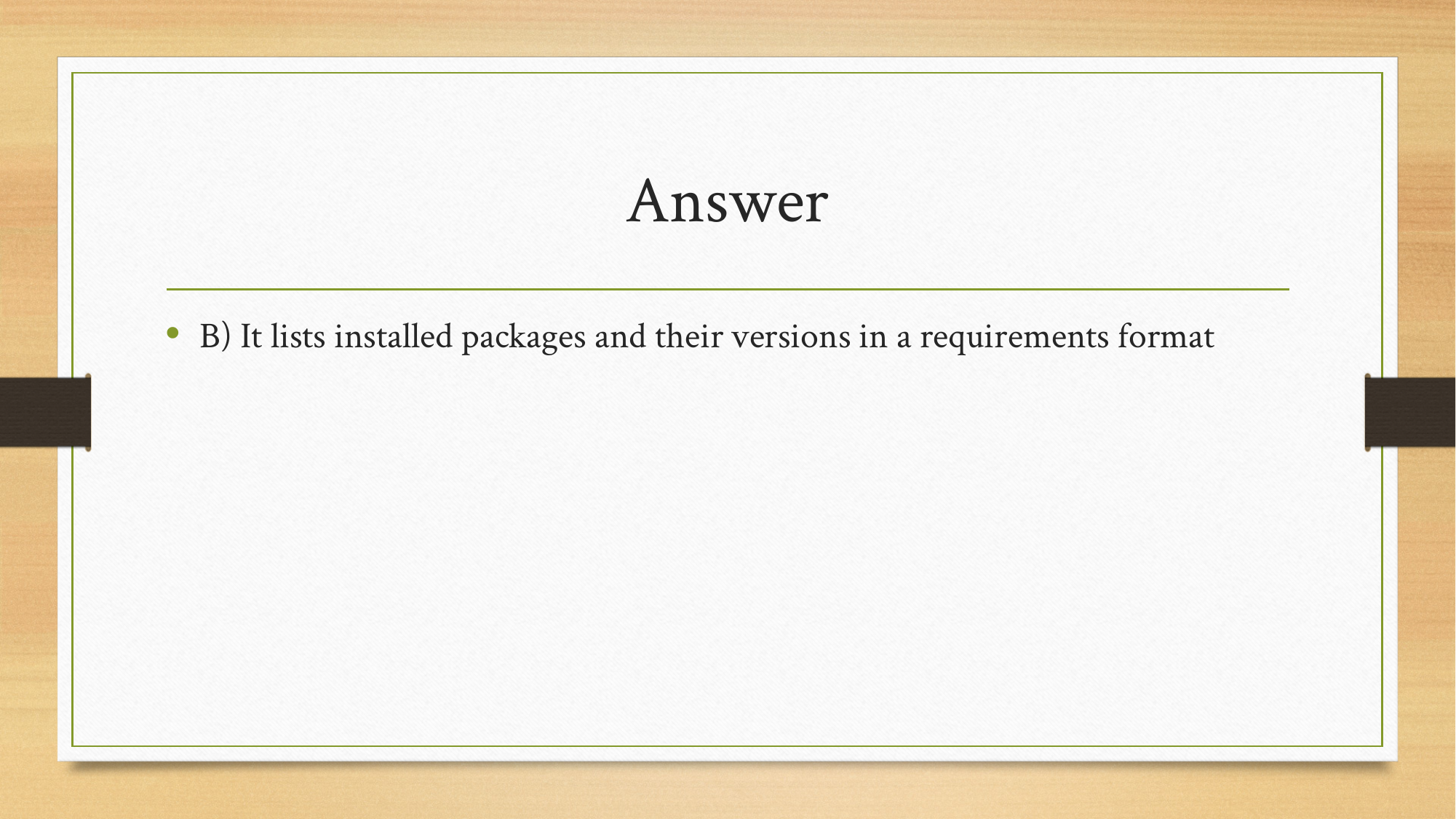

# Answer
B) It lists installed packages and their versions in a requirements format